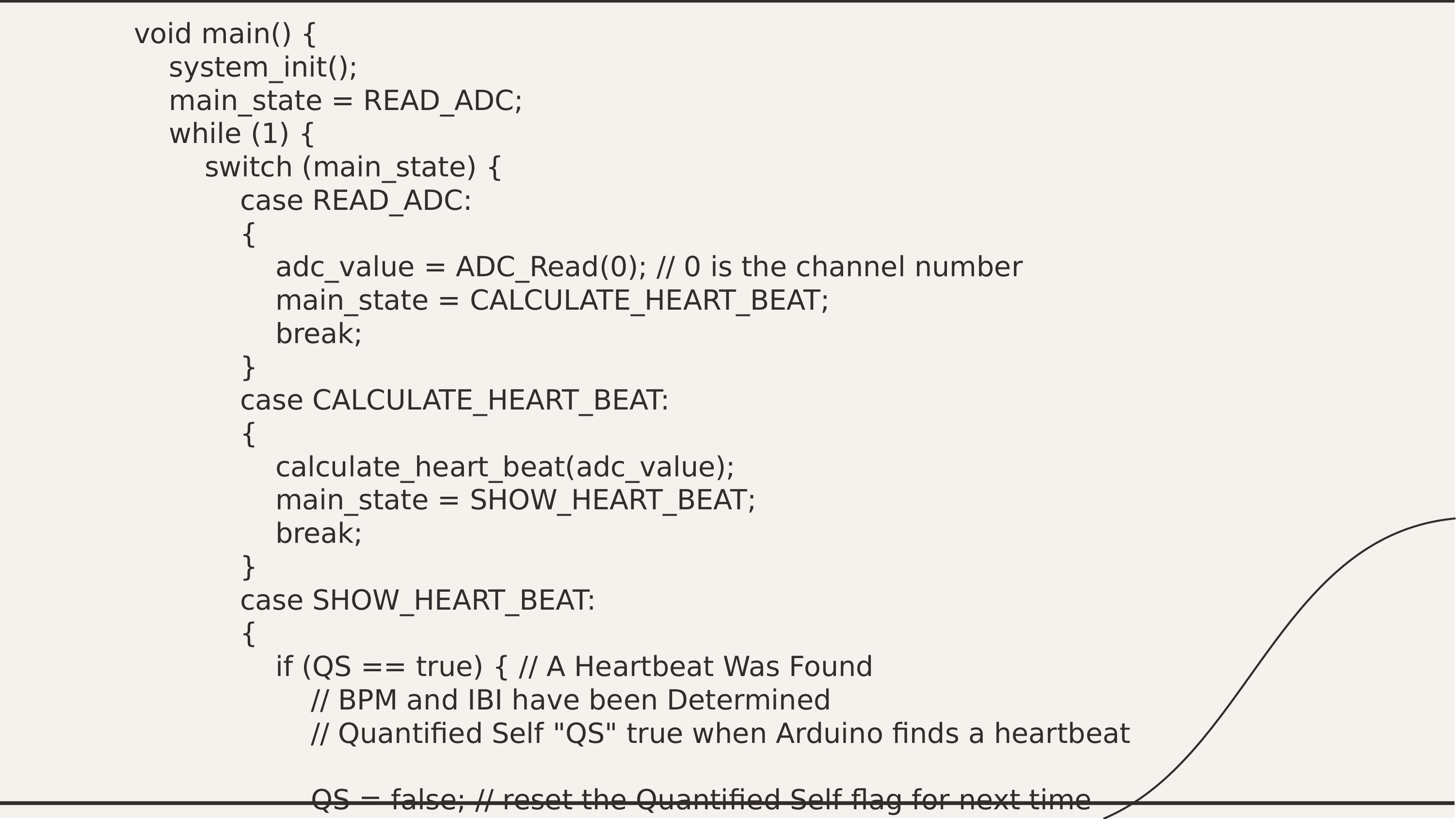

void main() {
    system_init();
    main_state = READ_ADC;
    while (1) {
        switch (main_state) {
            case READ_ADC:
            {
                adc_value = ADC_Read(0); // 0 is the channel number
                main_state = CALCULATE_HEART_BEAT;
                break;
            }
            case CALCULATE_HEART_BEAT:
            {
                calculate_heart_beat(adc_value);
                main_state = SHOW_HEART_BEAT;
                break;
            }
            case SHOW_HEART_BEAT:
            {
                if (QS == true) { // A Heartbeat Was Found
                    // BPM and IBI have been Determined
                    // Quantified Self "QS" true when Arduino finds a heartbeat
                    QS = false; // reset the Quantified Self flag for next time